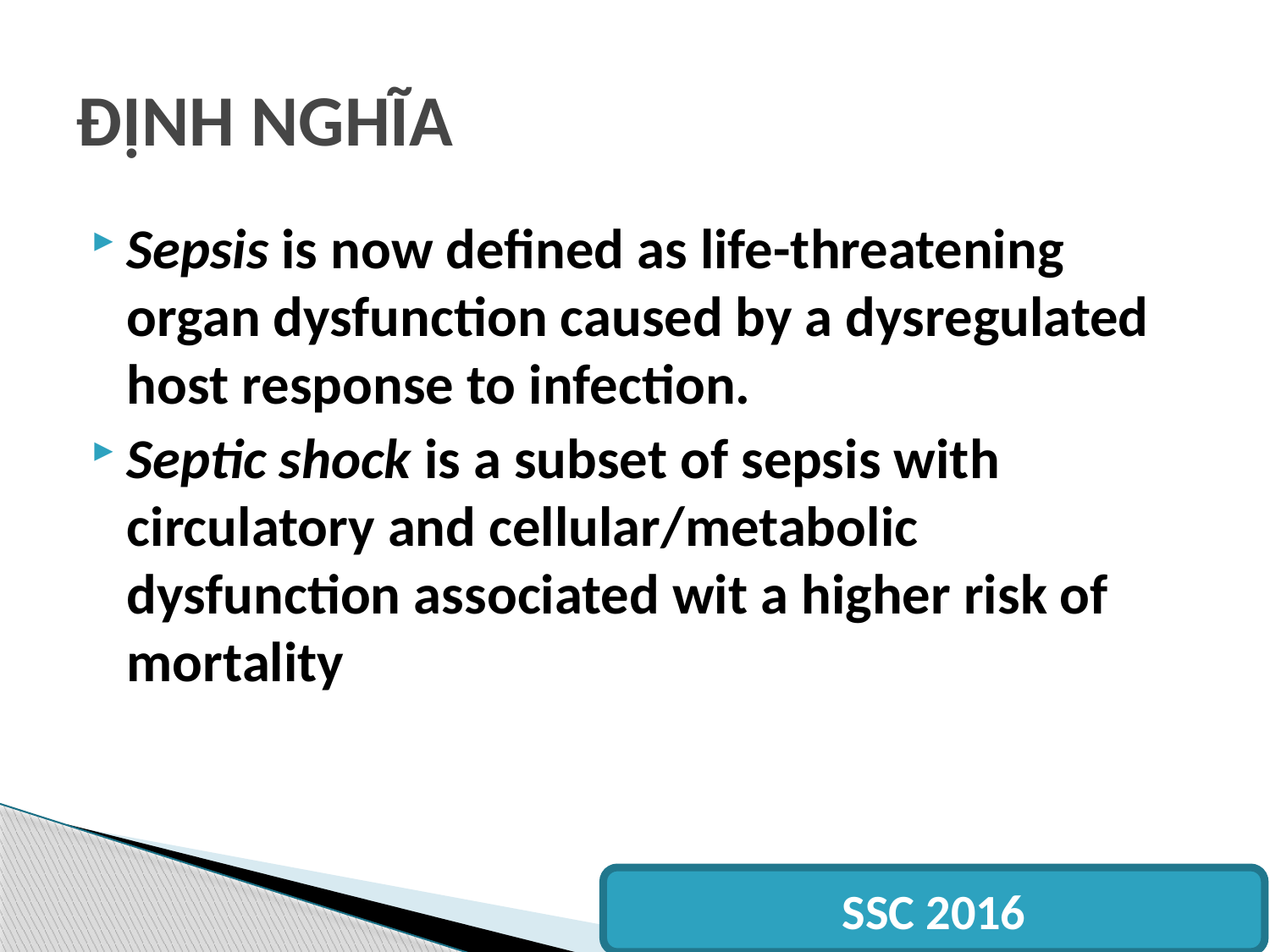

# ĐỊNH NGHĨA
Sepsis is now defined as life-threatening organ dysfunction caused by a dysregulated host response to infection.
Septic shock is a subset of sepsis with circulatory and cellular/metabolic dysfunction associated wit a higher risk of mortality
SSC 2016